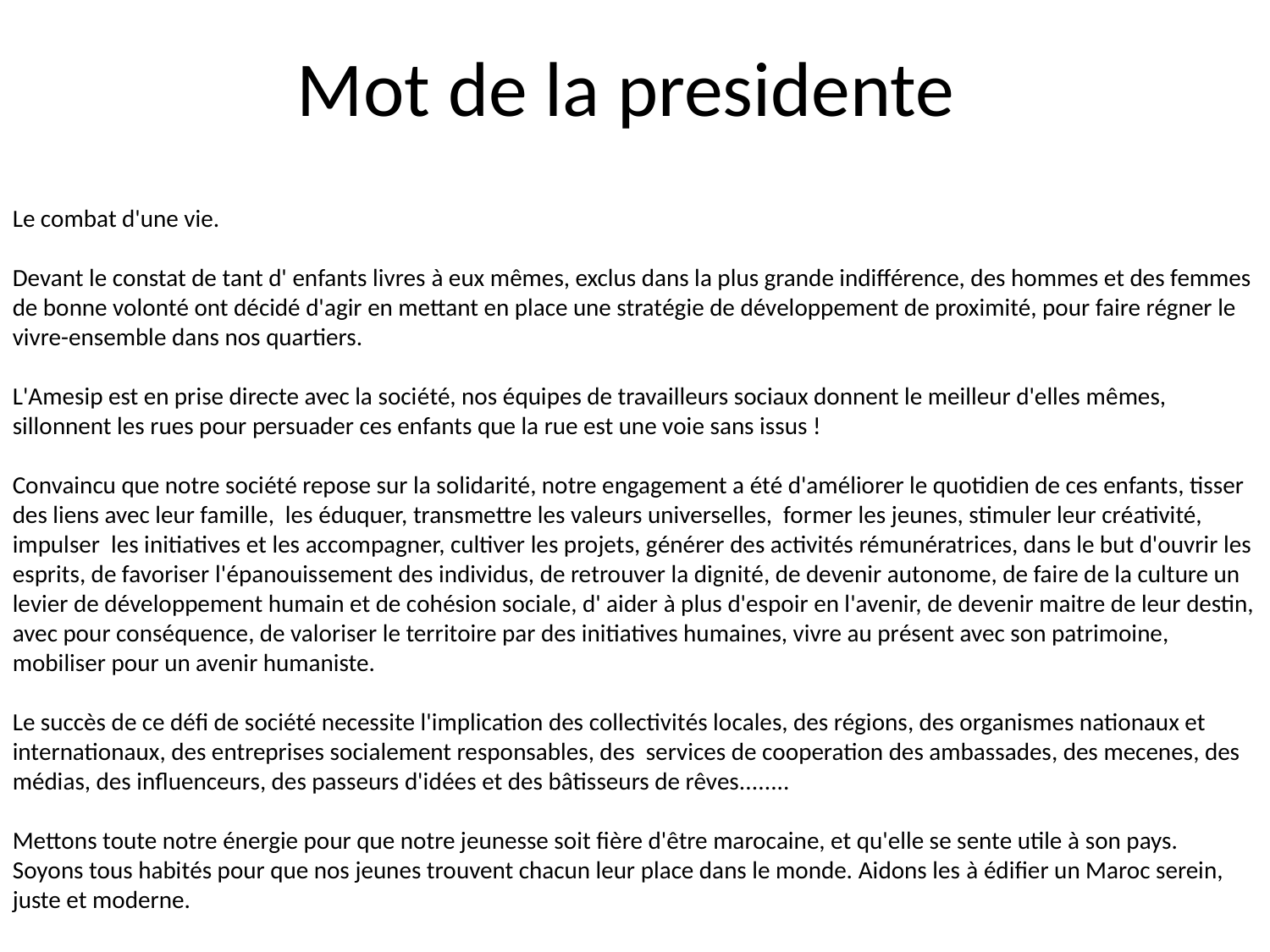

# Mot de la presidente
Le combat d'une vie.

Devant le constat de tant d' enfants livres à eux mêmes, exclus dans la plus grande indifférence, des hommes et des femmes de bonne volonté ont décidé d'agir en mettant en place une stratégie de développement de proximité, pour faire régner le vivre-ensemble dans nos quartiers.

L'Amesip est en prise directe avec la société, nos équipes de travailleurs sociaux donnent le meilleur d'elles mêmes, sillonnent les rues pour persuader ces enfants que la rue est une voie sans issus !

Convaincu que notre société repose sur la solidarité, notre engagement a été d'améliorer le quotidien de ces enfants, tisser des liens avec leur famille,  les éduquer, transmettre les valeurs universelles,  former les jeunes, stimuler leur créativité, impulser  les initiatives et les accompagner, cultiver les projets, générer des activités rémunératrices, dans le but d'ouvrir les esprits, de favoriser l'épanouissement des individus, de retrouver la dignité, de devenir autonome, de faire de la culture un levier de développement humain et de cohésion sociale, d' aider à plus d'espoir en l'avenir, de devenir maitre de leur destin, avec pour conséquence, de valoriser le territoire par des initiatives humaines, vivre au présent avec son patrimoine, mobiliser pour un avenir humaniste.

Le succès de ce défi de société necessite l'implication des collectivités locales, des régions, des organismes nationaux et internationaux, des entreprises socialement responsables, des  services de cooperation des ambassades, des mecenes, des médias, des influenceurs, des passeurs d'idées et des bâtisseurs de rêves........

Mettons toute notre énergie pour que notre jeunesse soit fière d'être marocaine, et qu'elle se sente utile à son pays.
Soyons tous habités pour que nos jeunes trouvent chacun leur place dans le monde. Aidons les à édifier un Maroc serein, juste et moderne.